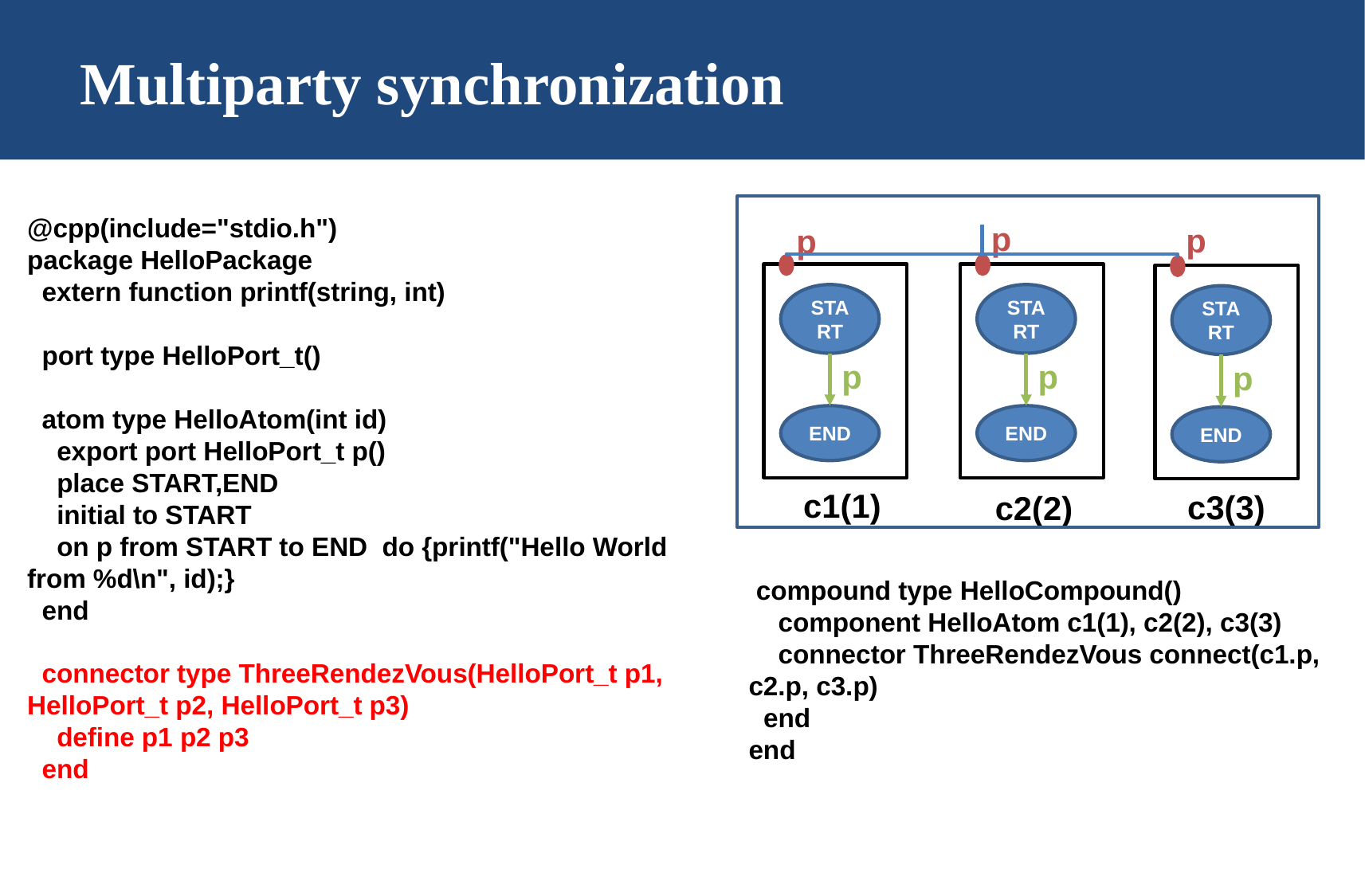

# Multiparty synchronization

p
p
p

START
START
START
p
p
p
END
END
END
c1(1)
c3(3)
c2(2)
@cpp(include="stdio.h")
package HelloPackage
  extern function printf(string, int)

  port type HelloPort_t()

  atom type HelloAtom(int id)
    export port HelloPort_t p()
    place START,END
    initial to START
    on p from START to END  do {printf("Hello World from %d\n", id);}
  end

  connector type ThreeRendezVous(HelloPort_t p1, HelloPort_t p2, HelloPort_t p3)
    define p1 p2 p3
  end

 compound type HelloCompound()
    component HelloAtom c1(1), c2(2), c3(3)
    connector ThreeRendezVous connect(c1.p, c2.p, c3.p)
  end
end